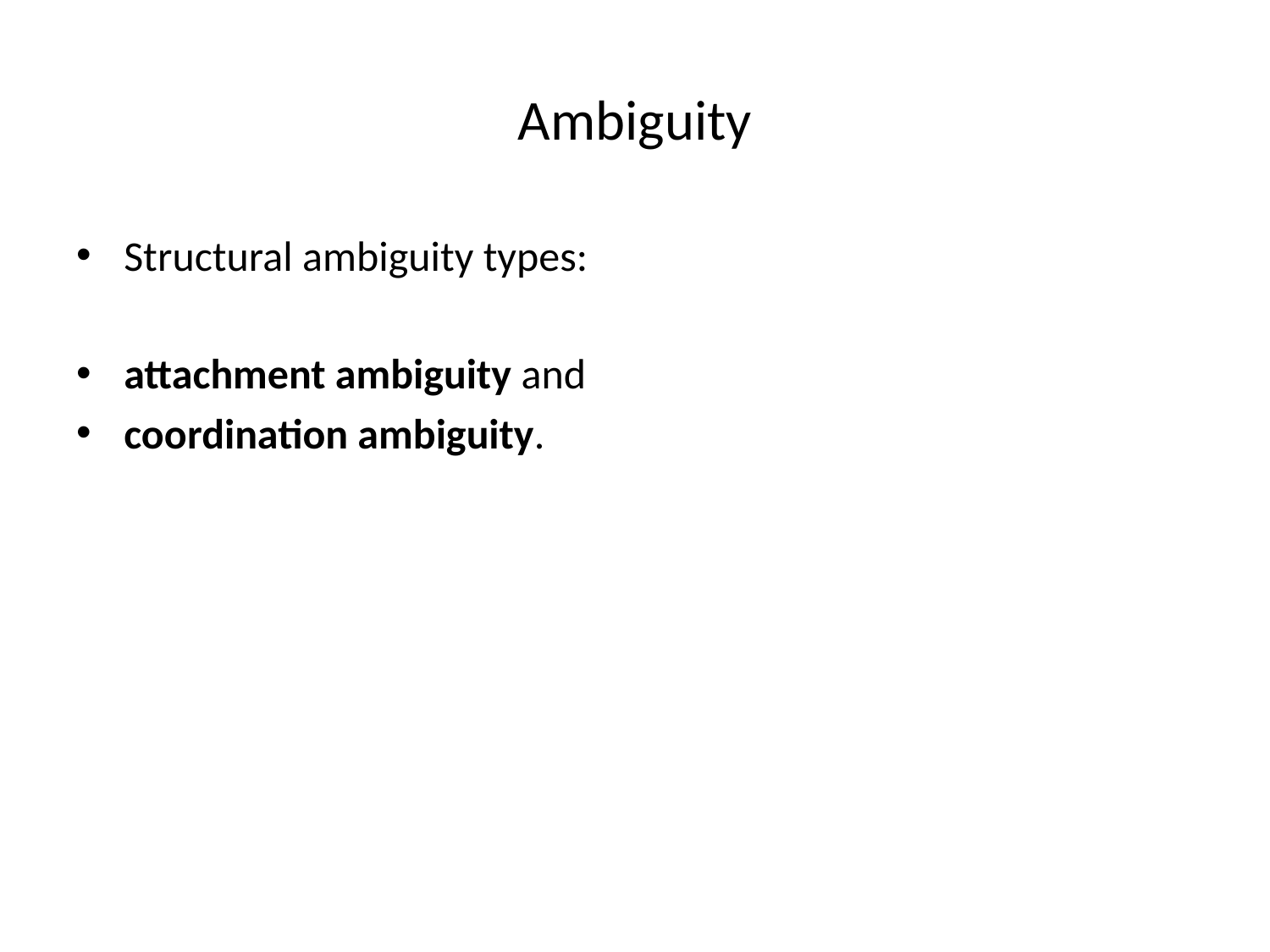

# Ambiguity
Structural ambiguity types:

attachment ambiguity and
coordination ambiguity.